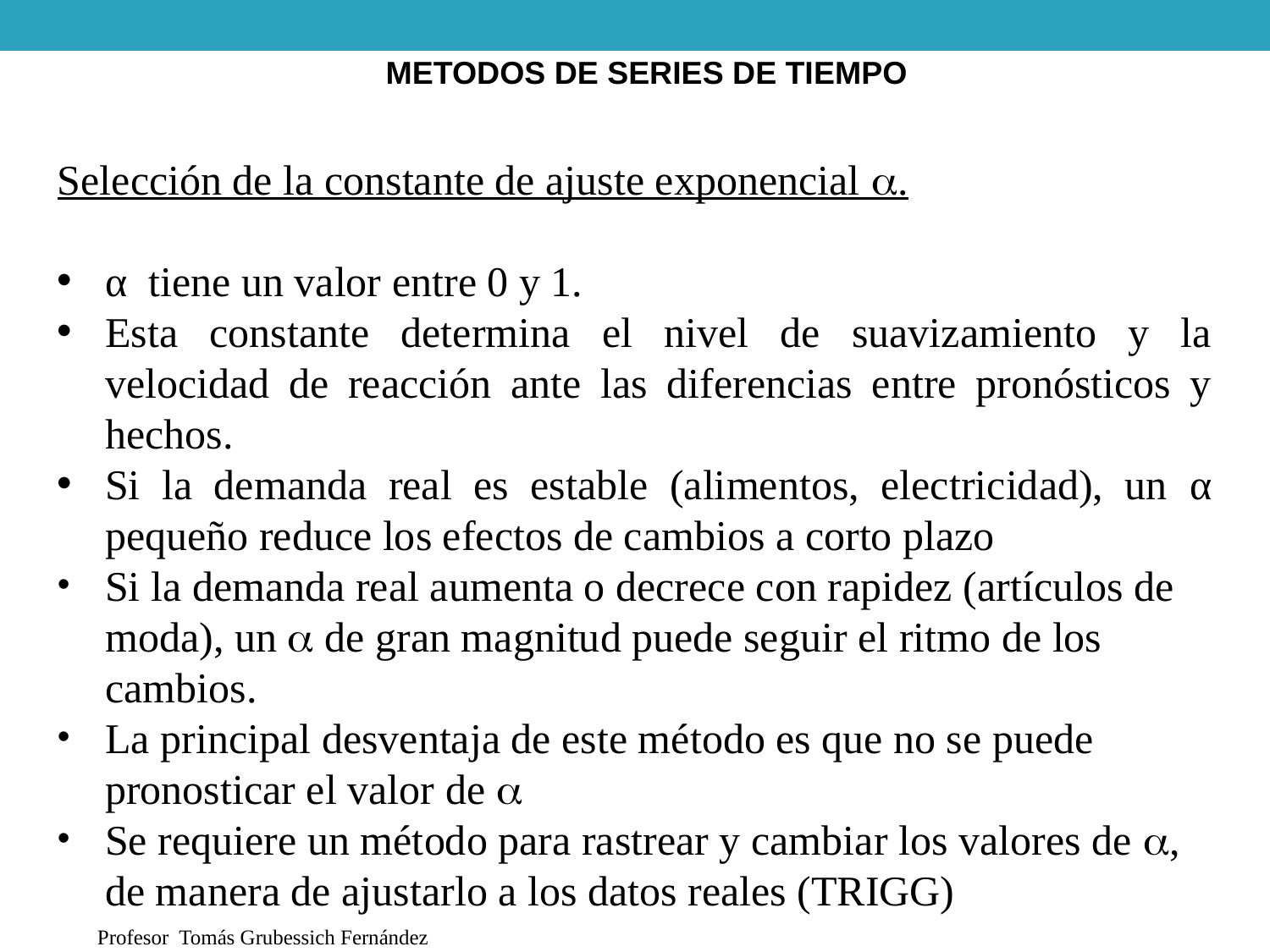

METODOS DE SERIES DE TIEMPO
Selección de la constante de ajuste exponencial α.

α  tiene un valor entre 0 y 1.
Esta constante determina el nivel de suavizamiento y la velocidad de reacción ante las diferencias entre pronósticos y hechos.
Si la demanda real es estable (alimentos, electricidad), un α pequeño reduce los efectos de cambios a corto plazo
Si la demanda real aumenta o decrece con rapidez (artículos de moda), un α de gran magnitud puede seguir el ritmo de los cambios.
La principal desventaja de este método es que no se puede pronosticar el valor de α
Se requiere un método para rastrear y cambiar los valores de α, de manera de ajustarlo a los datos reales (TRIGG)